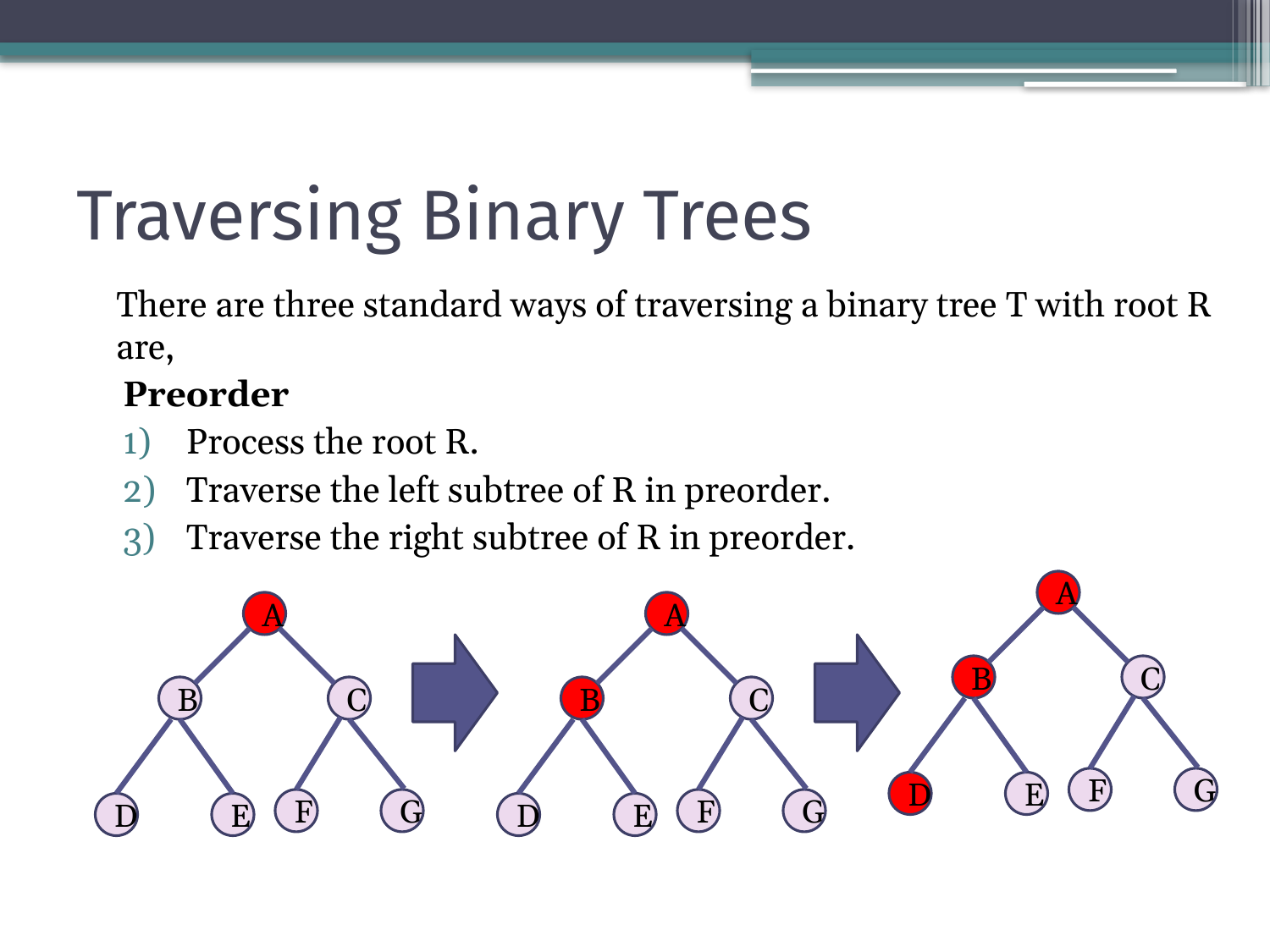

# Traversing Binary Trees
	There are three standard ways of traversing a binary tree T with root R are,
Preorder
Process the root R.
Traverse the left subtree of R in preorder.
Traverse the right subtree of R in preorder.
A
A
A

B
C
B
C
B
C
F
G
D
E
F
G
F
G
D
E
D
E